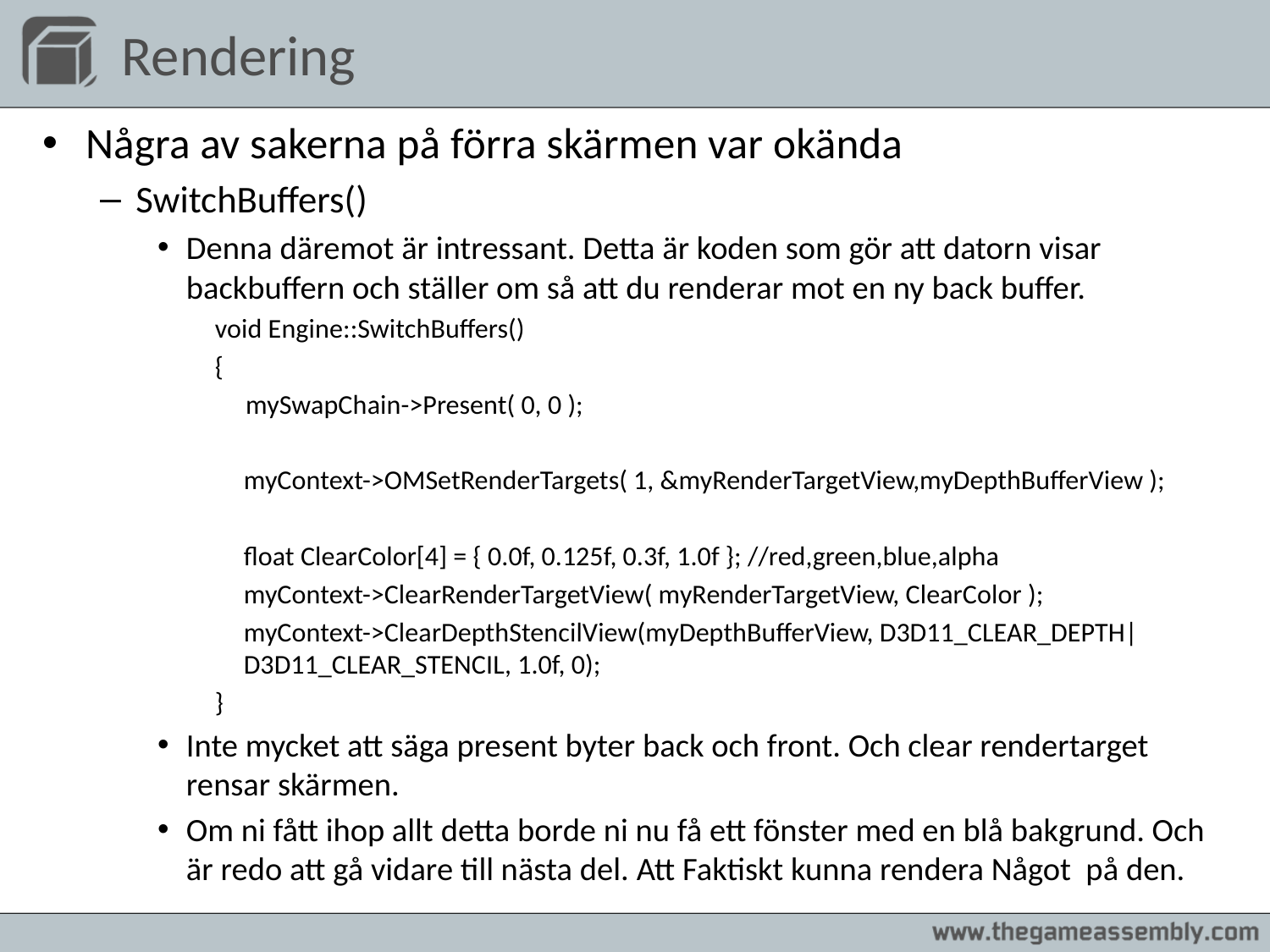

# Rendering
Några av sakerna på förra skärmen var okända
SwitchBuffers()
Denna däremot är intressant. Detta är koden som gör att datorn visar backbuffern och ställer om så att du renderar mot en ny back buffer.
void Engine::SwitchBuffers()
{
     mySwapChain->Present( 0, 0 );

	myContext->OMSetRenderTargets( 1, &myRenderTargetView,myDepthBufferView );

	float ClearColor[4] = { 0.0f, 0.125f, 0.3f, 1.0f }; //red,green,blue,alpha
	myContext->ClearRenderTargetView( myRenderTargetView, ClearColor );
	myContext->ClearDepthStencilView(myDepthBufferView, D3D11_CLEAR_DEPTH|D3D11_CLEAR_STENCIL, 1.0f, 0);
}
Inte mycket att säga present byter back och front. Och clear rendertarget rensar skärmen.
Om ni fått ihop allt detta borde ni nu få ett fönster med en blå bakgrund. Och är redo att gå vidare till nästa del. Att Faktiskt kunna rendera Något  på den.